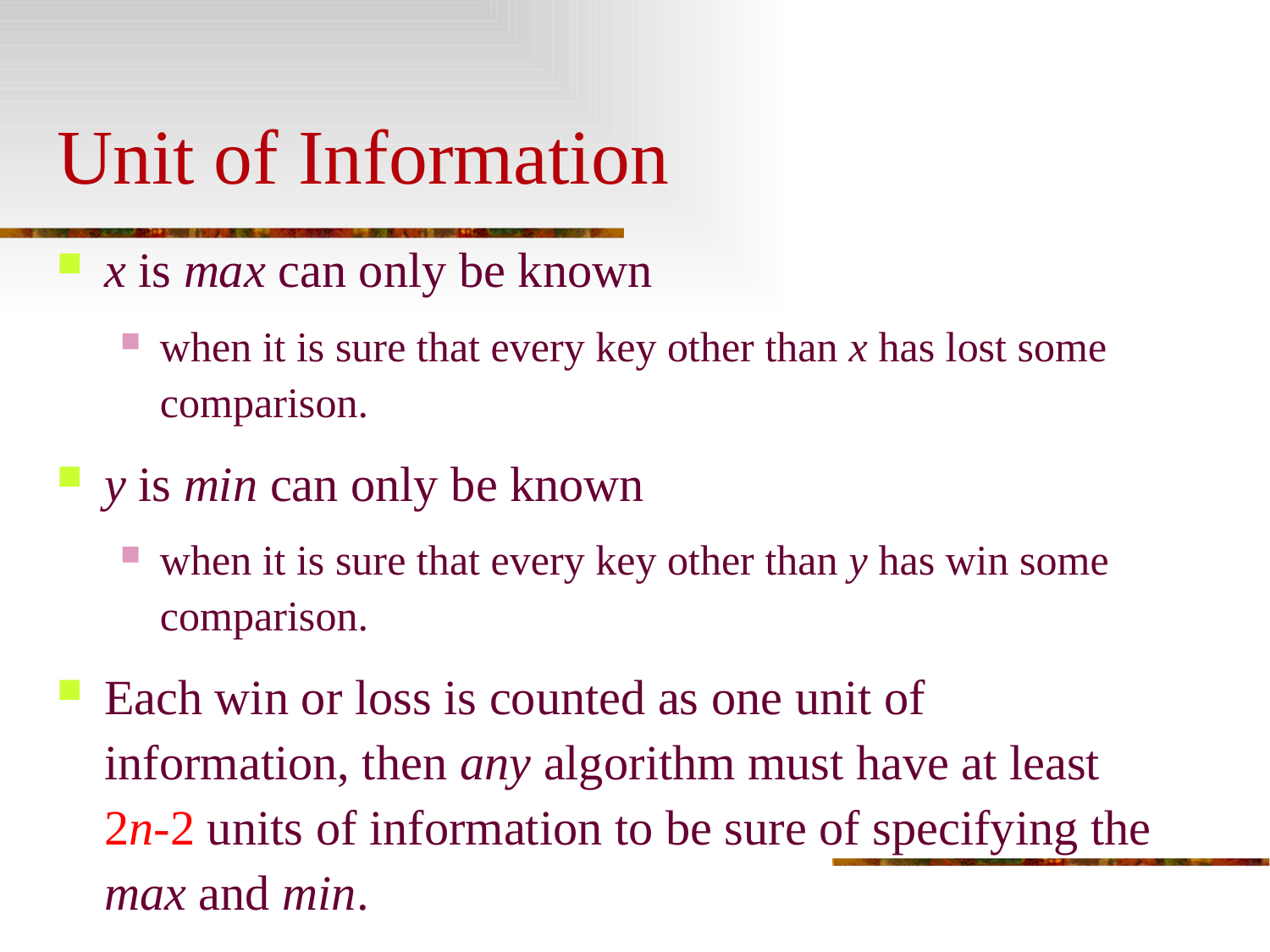

# Unit of Information
x is max can only be known
when it is sure that every key other than x has lost some comparison.
y is min can only be known
when it is sure that every key other than y has win some comparison.
Each win or loss is counted as one unit of information, then any algorithm must have at least 2n-2 units of information to be sure of specifying the max and min.